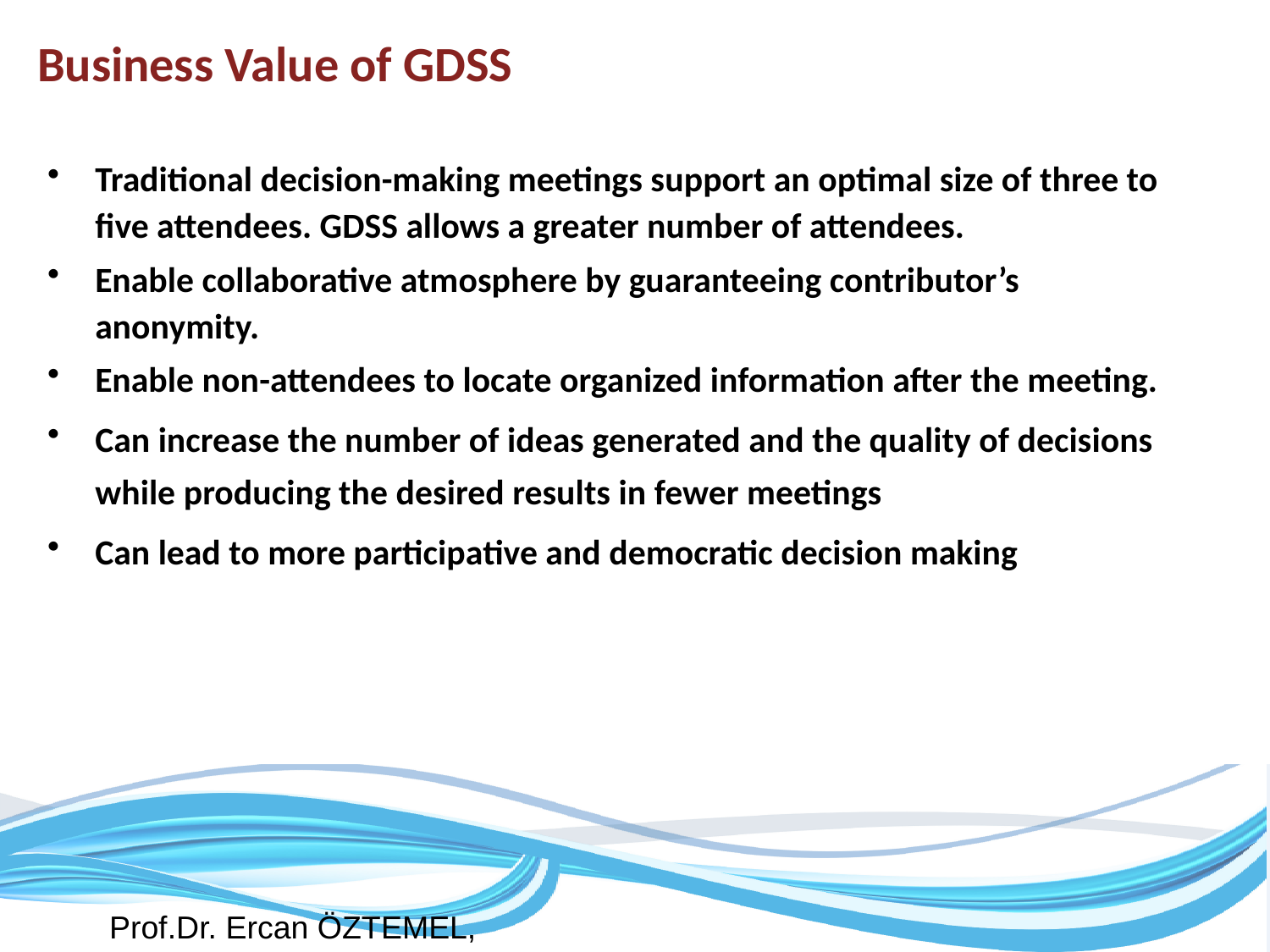

Business Value of GDSS
Traditional decision-making meetings support an optimal size of three to five attendees. GDSS allows a greater number of attendees.
Enable collaborative atmosphere by guaranteeing contributor’s anonymity.
Enable non-attendees to locate organized information after the meeting.
Can increase the number of ideas generated and the quality of decisions while producing the desired results in fewer meetings
Can lead to more participative and democratic decision making